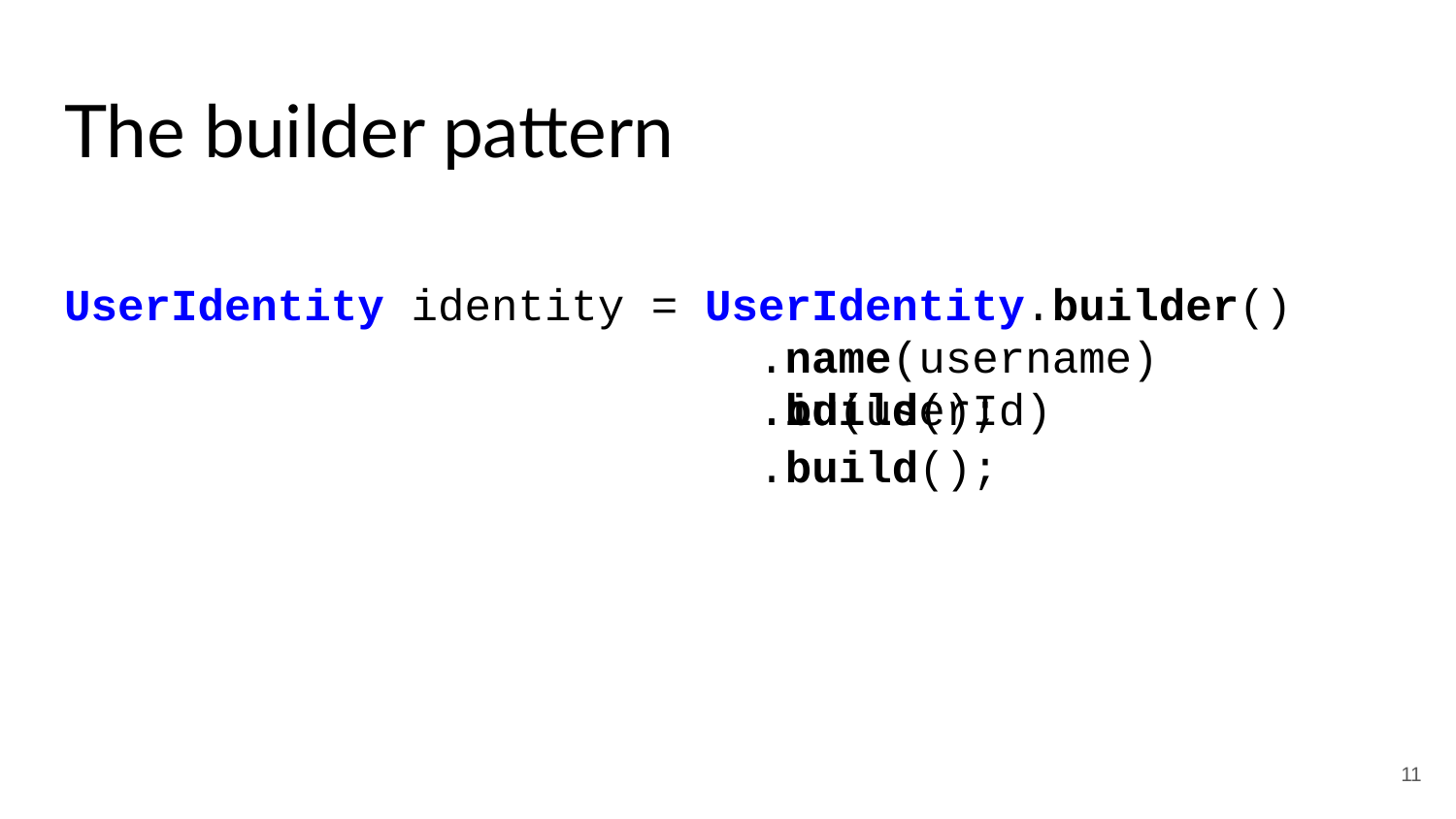

# The builder pattern
UserIdentity identity = UserIdentity.builder()
                          .name(username)

.id(userId)
.build();
.build();
11